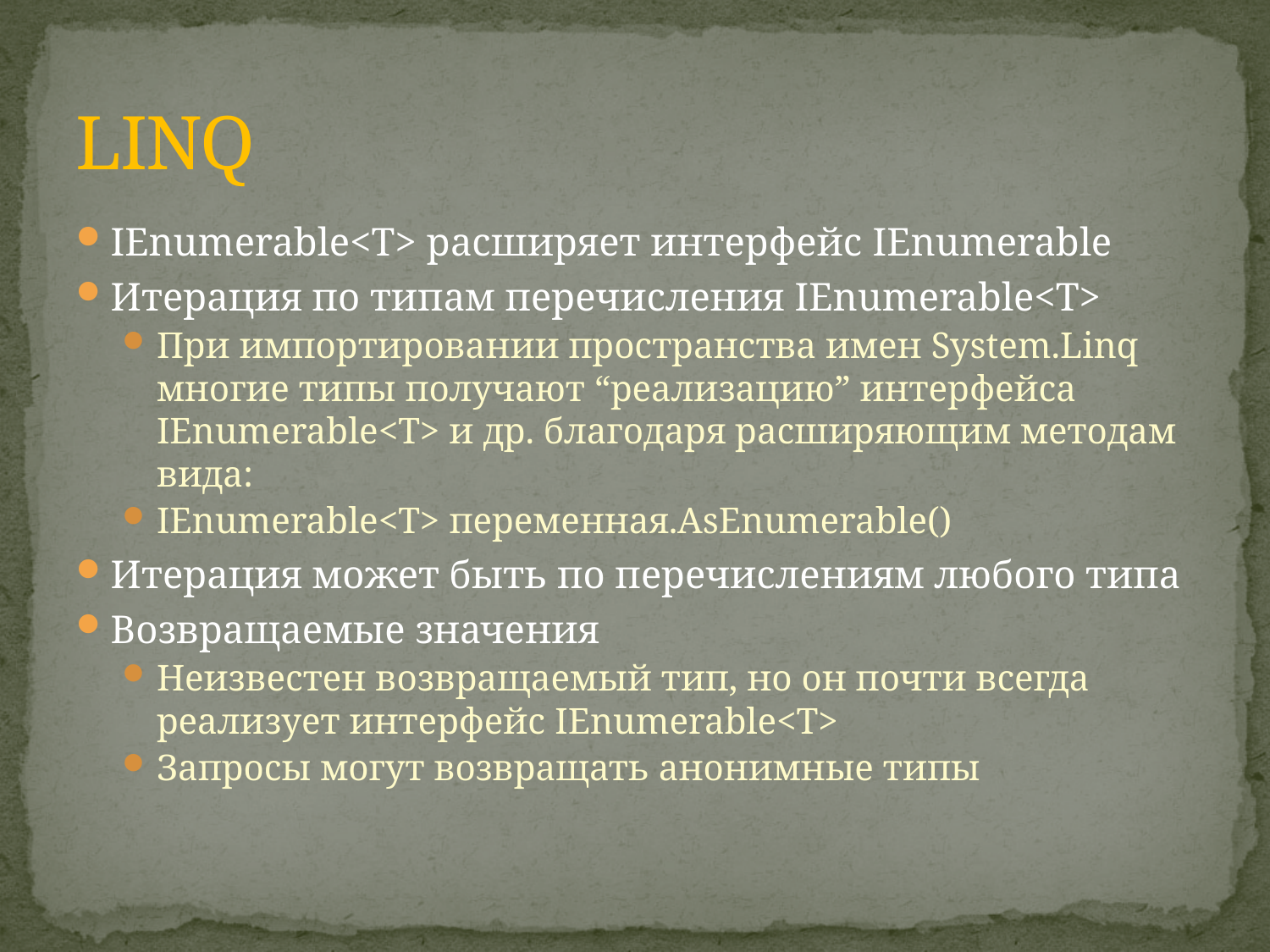

# LINQ
IEnumerable<T> расширяет интерфейс IEnumerable
Итерация по типам перечисления IEnumerable<T>
При импортировании пространства имен System.Linq многие типы получают “реализацию” интерфейса IEnumerable<T> и др. благодаря расширяющим методам вида:
IEnumerable<T> переменная.AsEnumerable()
Итерация может быть по перечислениям любого типа
Возвращаемые значения
Неизвестен возвращаемый тип, но он почти всегда реализует интерфейс IEnumerable<T>
Запросы могут возвращать анонимные типы